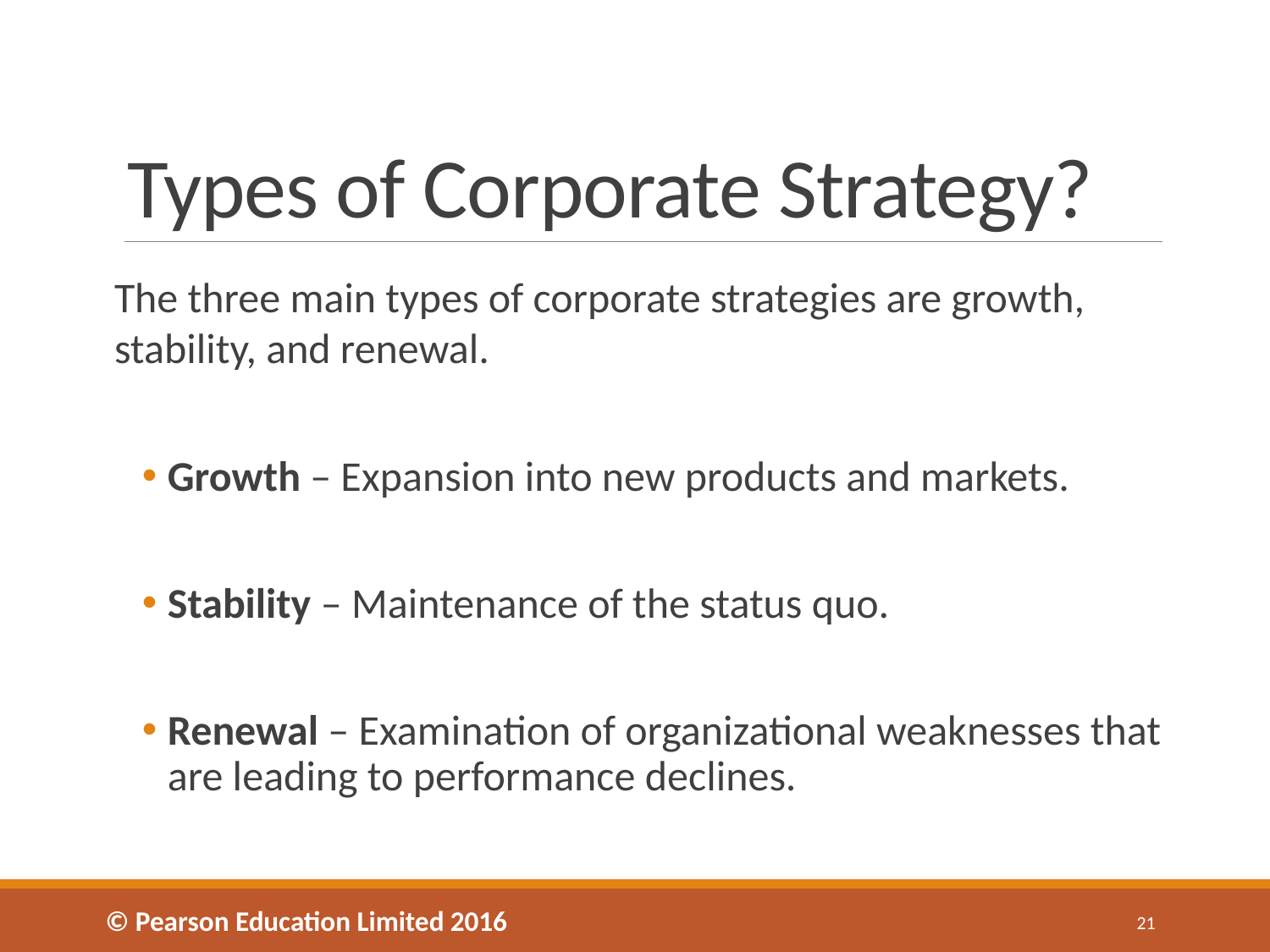

# Types of Corporate Strategy?
The three main types of corporate strategies are growth, stability, and renewal.

Growth – Expansion into new products and markets.

Stability – Maintenance of the status quo.

Renewal – Examination of organizational weaknesses that are leading to performance declines.
© Pearson Education Limited 2016
21